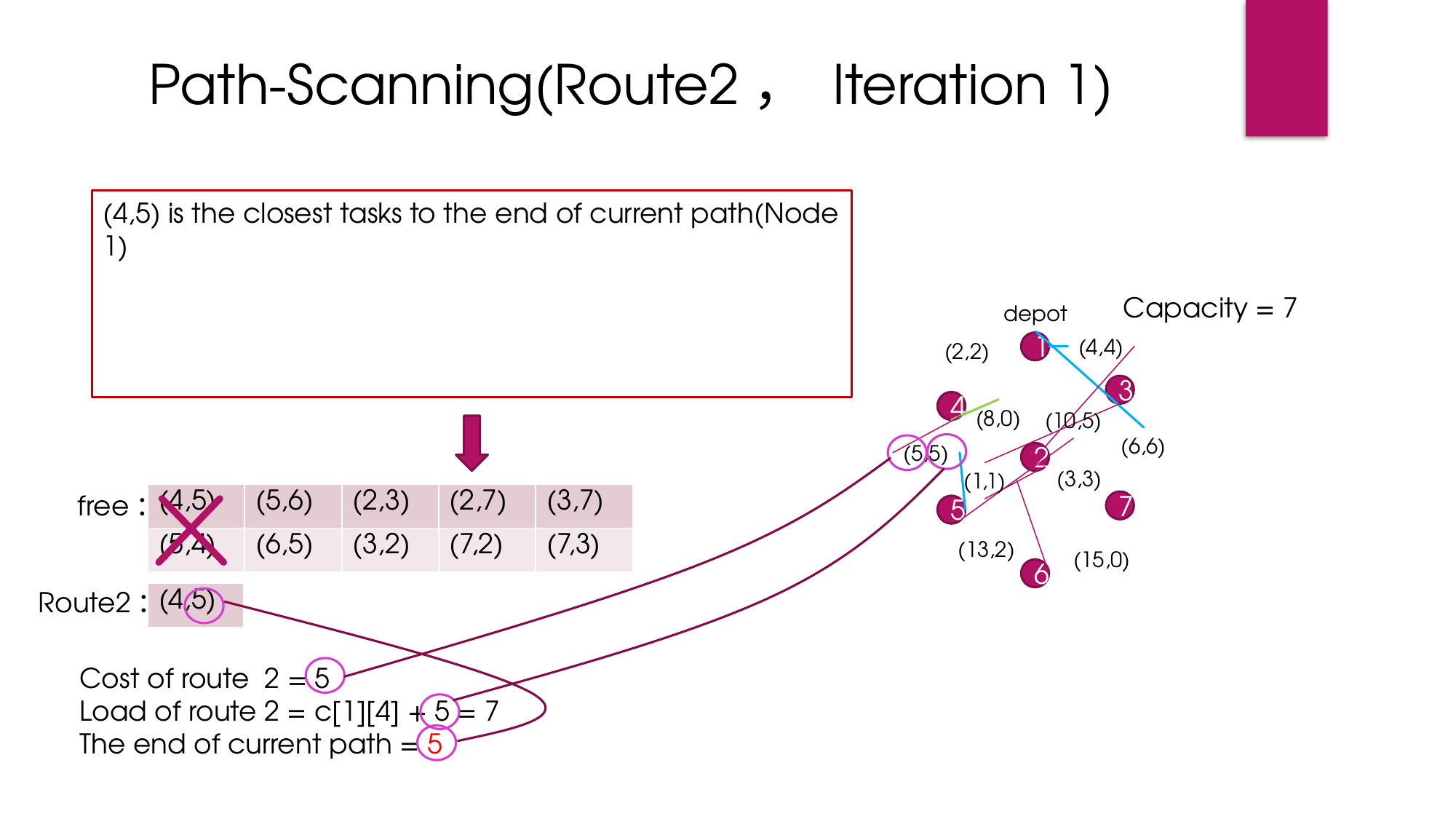

# Path-Scanning(Route2， Iteration 1)
(4,5) is the closest tasks to the end of current path(Node 1)

Capacity = 7
depot
(4,4)
1
(2,2)
3
4
(8,0)
(10,5)
(6,6)
(5,5)
2
(3,3)
(1,1)
7
5
(13,2)
(15,0)
6

free：
| (4,5) | (5,6) | (2,3) | (2,7) | (3,7) |
| --- | --- | --- | --- | --- |
| (5,4) | (6,5) | (3,2) | (7,2) | (7,3) |
Route2：
| (4,5) |
| --- |

Cost of route  2 = 5
Load of route 2 = c[1][4] + 5 = 7
The end of current path = 5